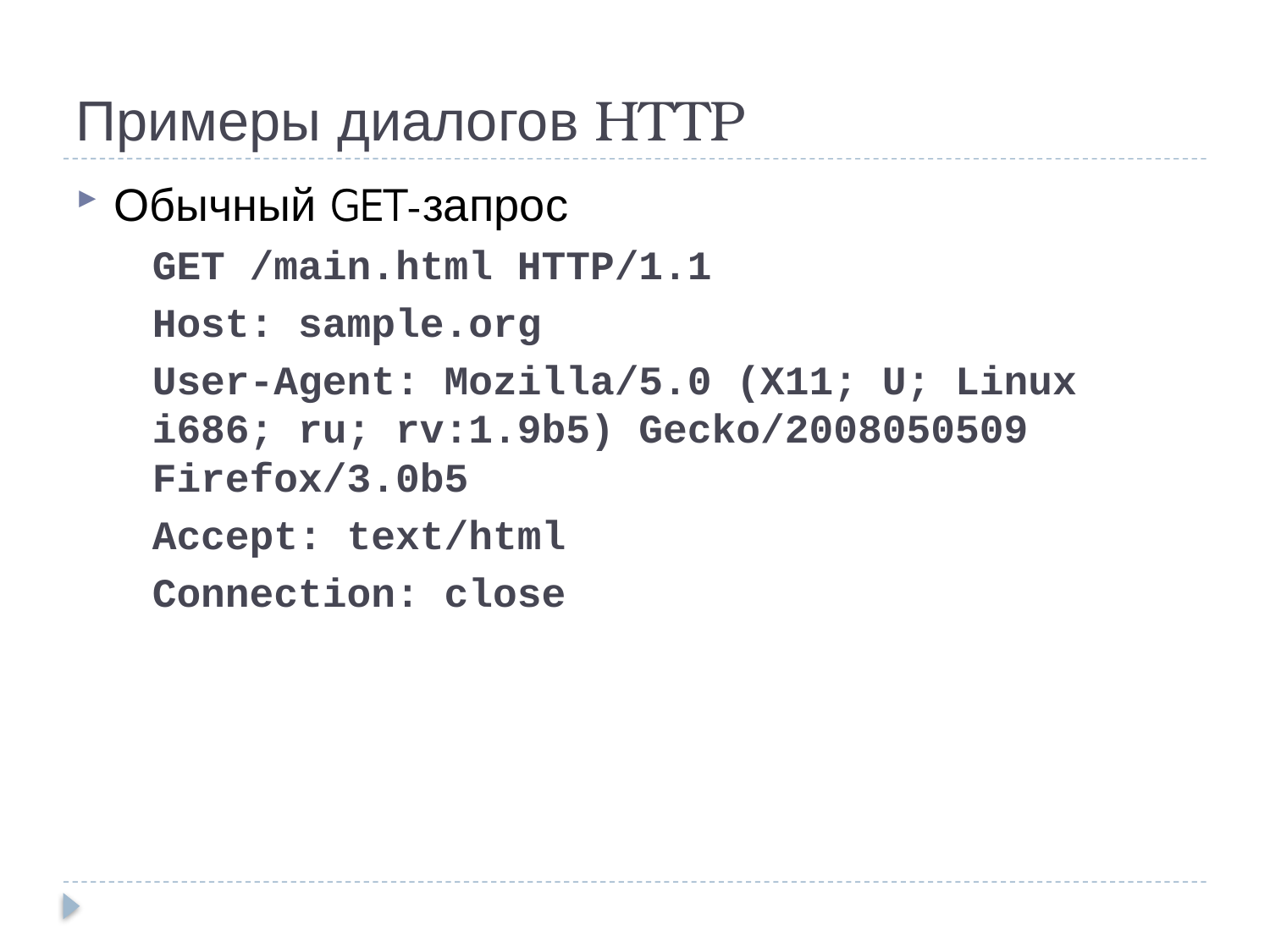

# Примеры диалогов HTTP
Обычный GET-запрос
	GET /main.html HTTP/1.1
	Host: sample.org
	User-Agent: Mozilla/5.0 (X11; U; Linux i686; ru; rv:1.9b5) Gecko/2008050509 Firefox/3.0b5
	Accept: text/html
	Connection: close